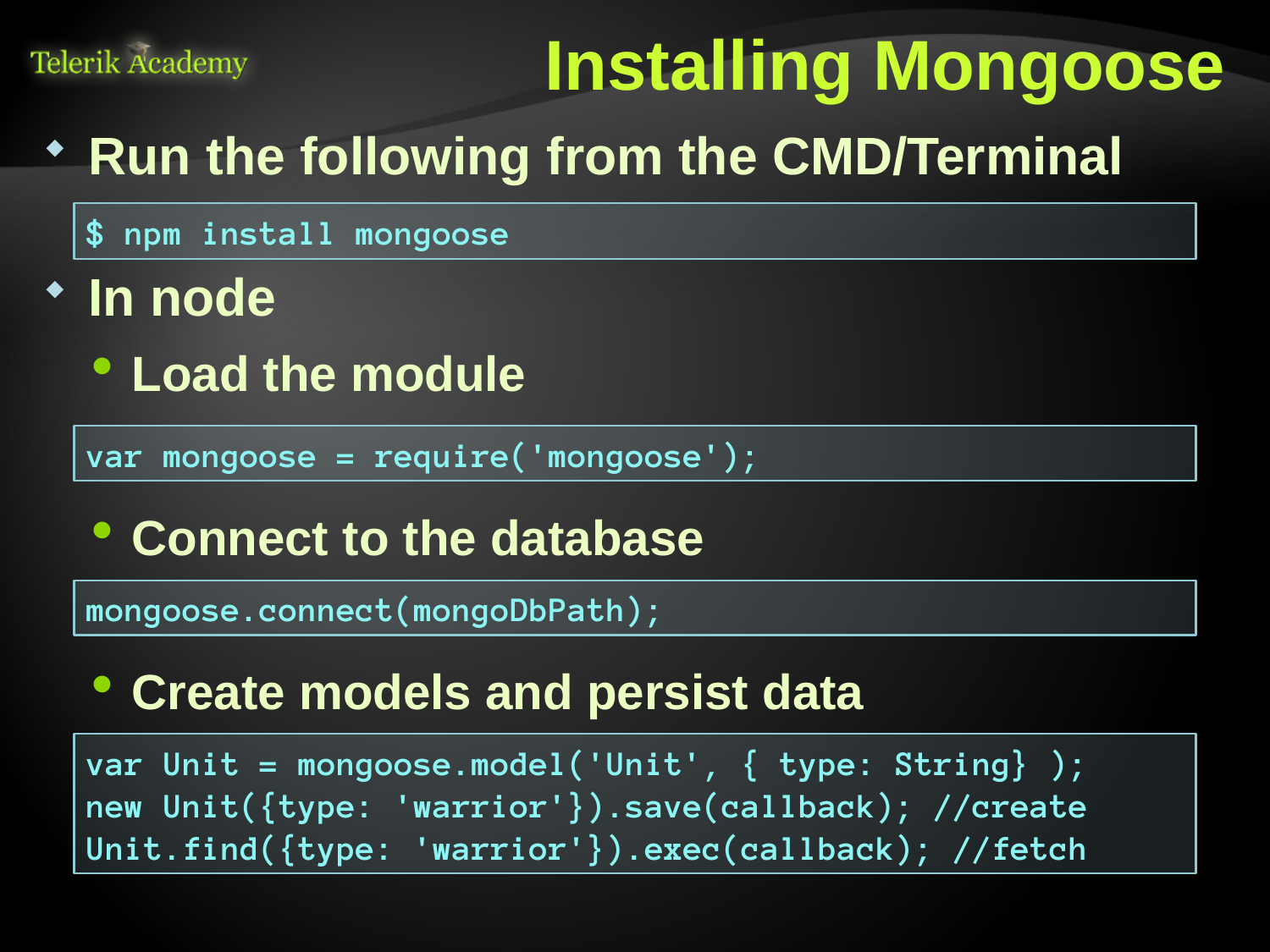

# Installing Mongoose
Run the following from the CMD/Terminal
$ npm install mongoose
In node
Load the module
var mongoose = require('mongoose');
Connect to the database
mongoose.connect(mongoDbPath);
Create models and persist data
var Unit = mongoose.model('Unit', { type: String} );
new Unit({type: 'warrior'}).save(callback); //create
Unit.find({type: 'warrior'}).exec(callback); //fetch